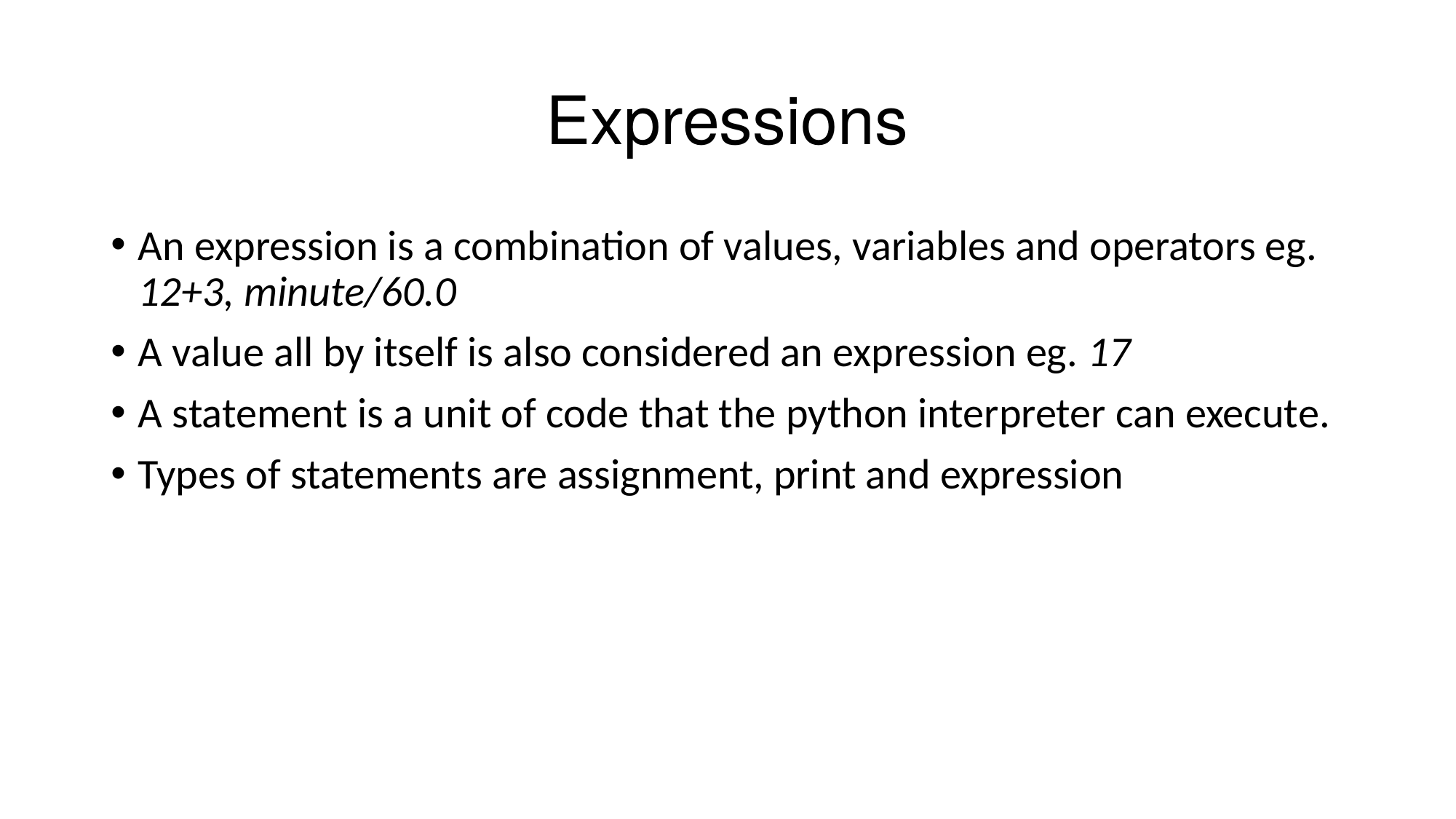

# Expressions
An expression is a combination of values, variables and operators eg. 12+3, minute/60.0
A value all by itself is also considered an expression eg. 17
A statement is a unit of code that the python interpreter can execute.
Types of statements are assignment, print and expression